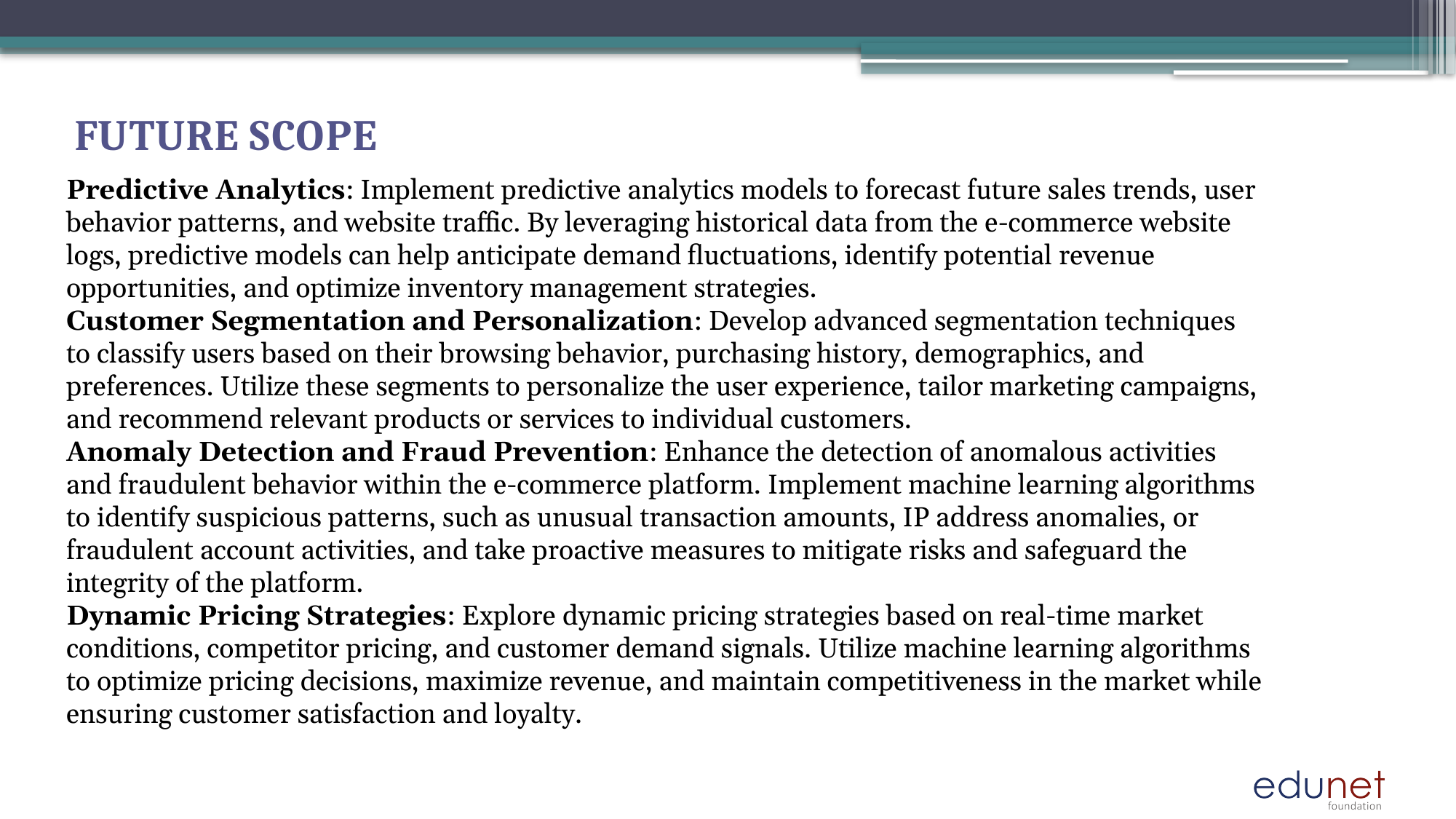

Future scope
Predictive Analytics: Implement predictive analytics models to forecast future sales trends, user behavior patterns, and website traffic. By leveraging historical data from the e-commerce website logs, predictive models can help anticipate demand fluctuations, identify potential revenue opportunities, and optimize inventory management strategies.
Customer Segmentation and Personalization: Develop advanced segmentation techniques to classify users based on their browsing behavior, purchasing history, demographics, and preferences. Utilize these segments to personalize the user experience, tailor marketing campaigns, and recommend relevant products or services to individual customers.
Anomaly Detection and Fraud Prevention: Enhance the detection of anomalous activities and fraudulent behavior within the e-commerce platform. Implement machine learning algorithms to identify suspicious patterns, such as unusual transaction amounts, IP address anomalies, or fraudulent account activities, and take proactive measures to mitigate risks and safeguard the integrity of the platform.
Dynamic Pricing Strategies: Explore dynamic pricing strategies based on real-time market conditions, competitor pricing, and customer demand signals. Utilize machine learning algorithms to optimize pricing decisions, maximize revenue, and maintain competitiveness in the market while ensuring customer satisfaction and loyalty.